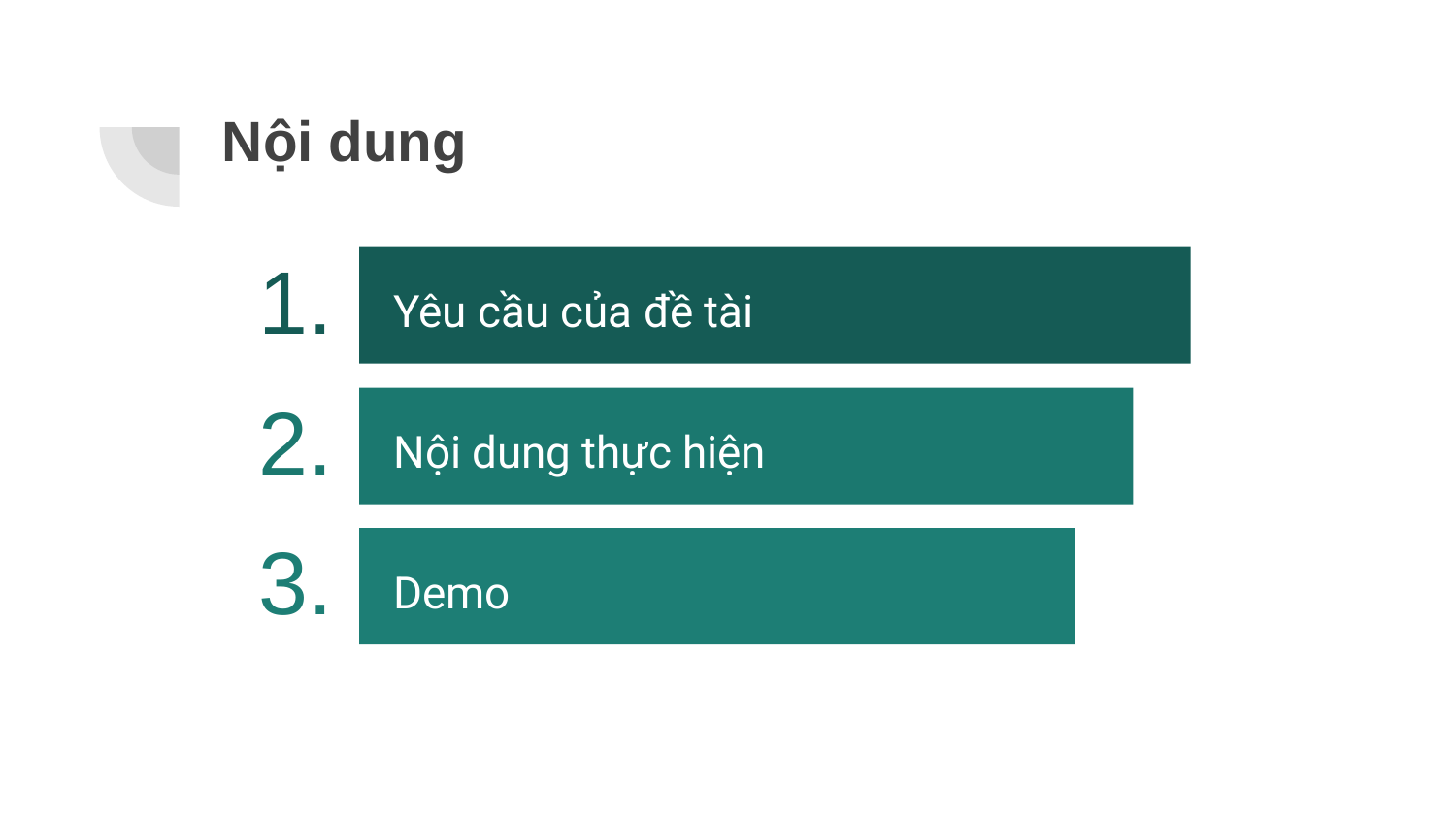

# Nội dung

1.
Yêu cầu của đề tài

2.
Nội dung thực hiện

3.
Demo